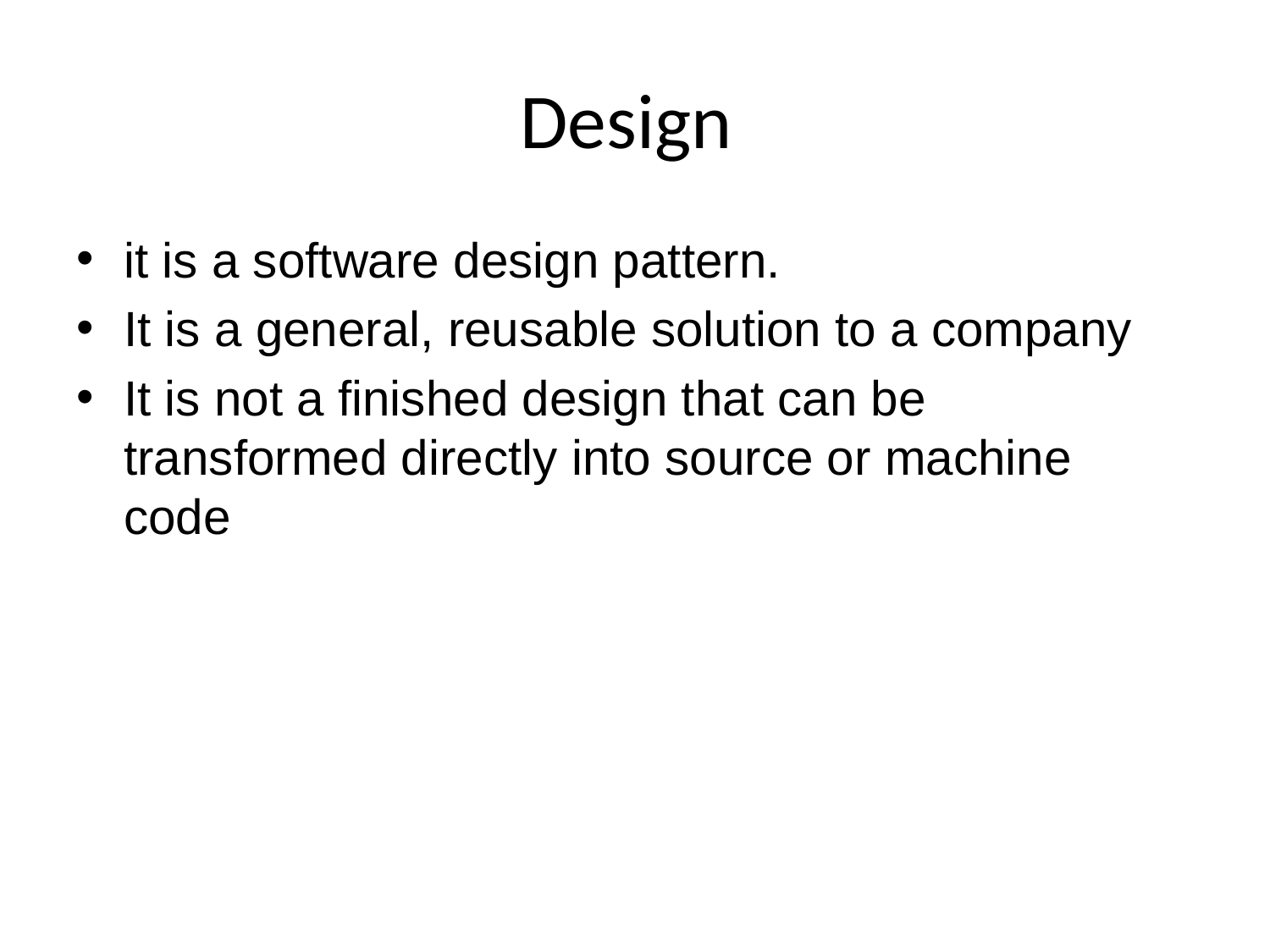

# Design
it is a software design pattern.
It is a general, reusable solution to a company
It is not a finished design that can be transformed directly into source or machine code